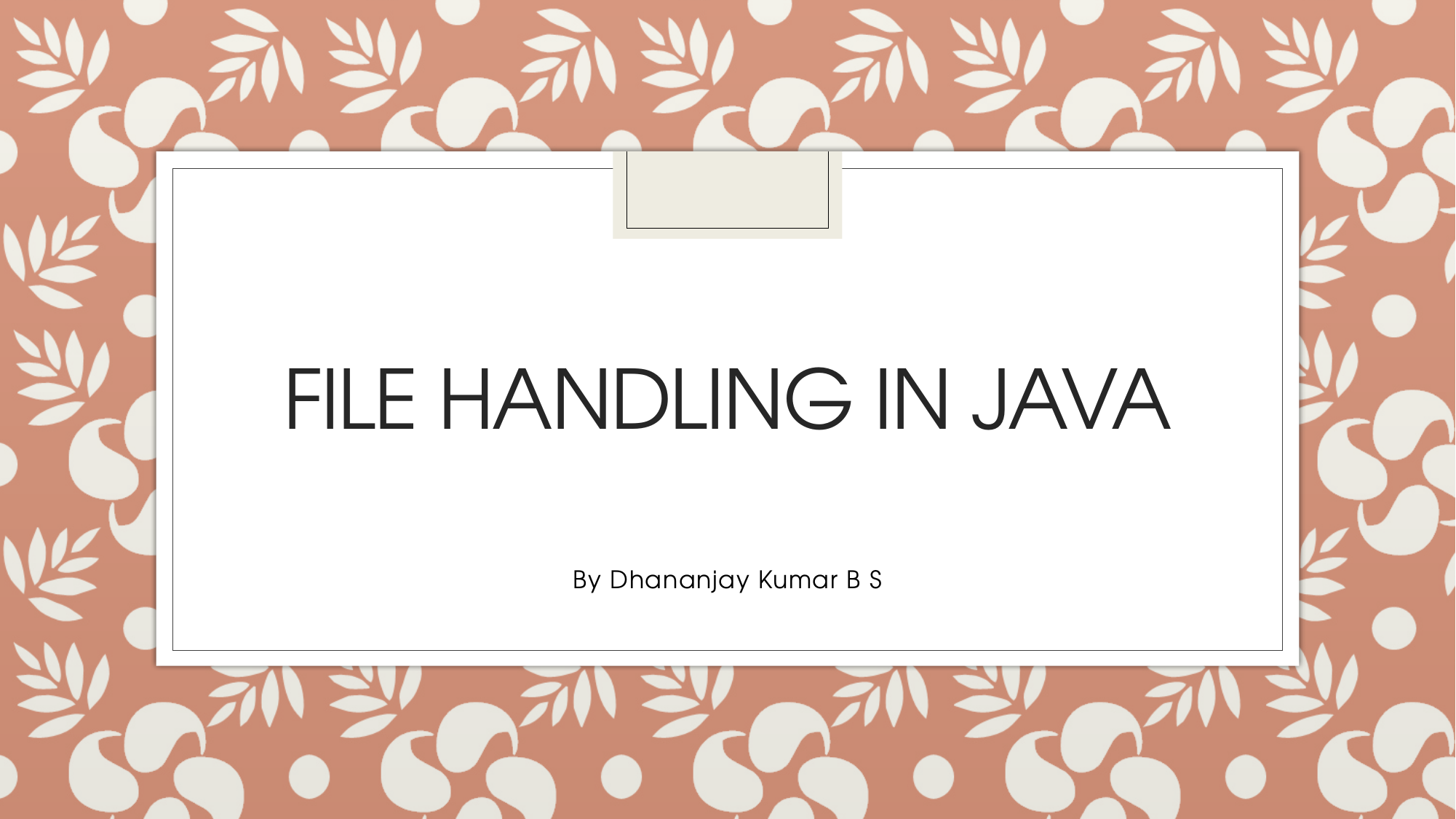

# File handling in java
By Dhananjay Kumar B S